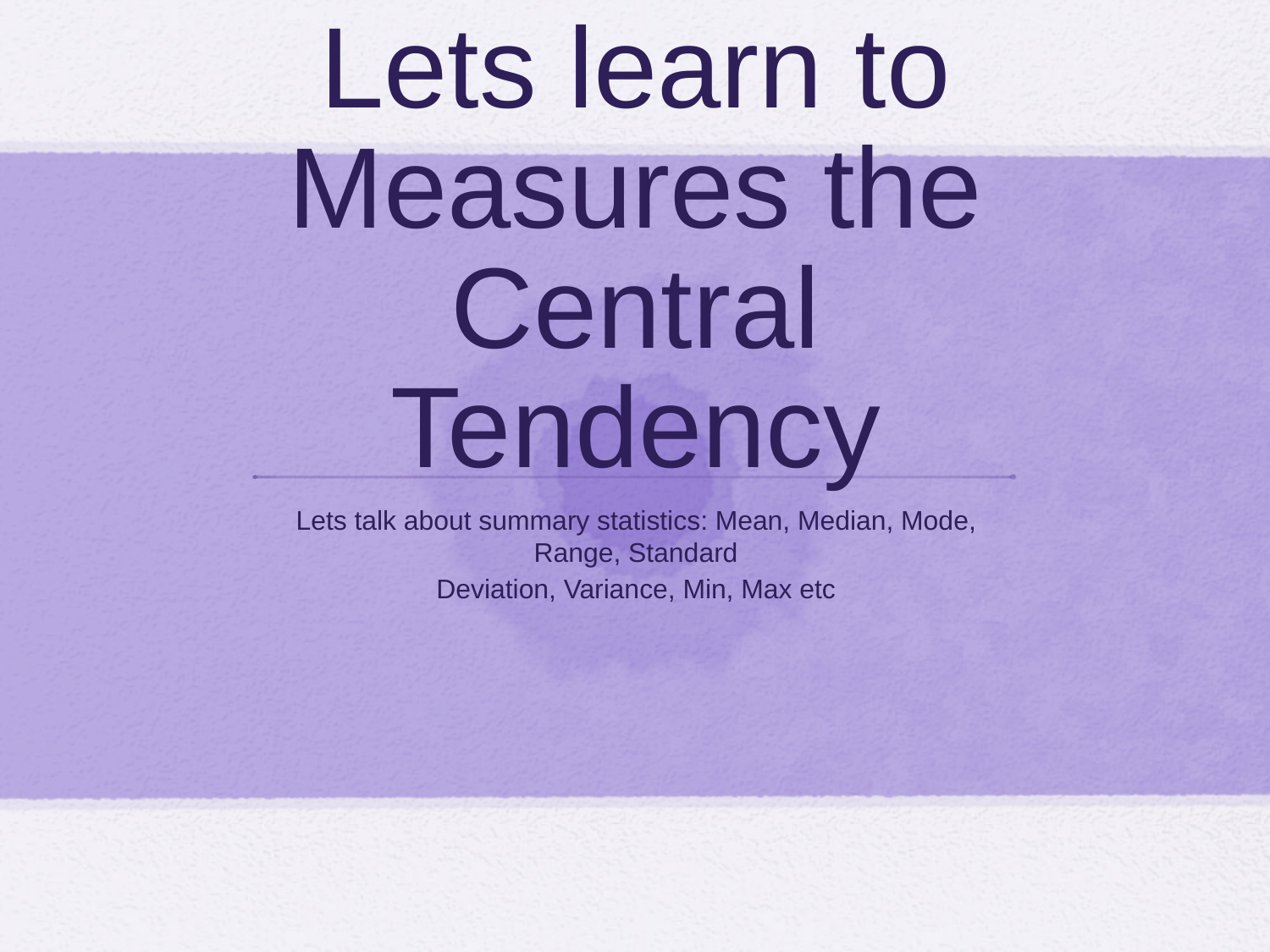

# Lets learn to Measures the Central Tendency
Lets talk about summary statistics: Mean, Median, Mode, Range, Standard
Deviation, Variance, Min, Max etc